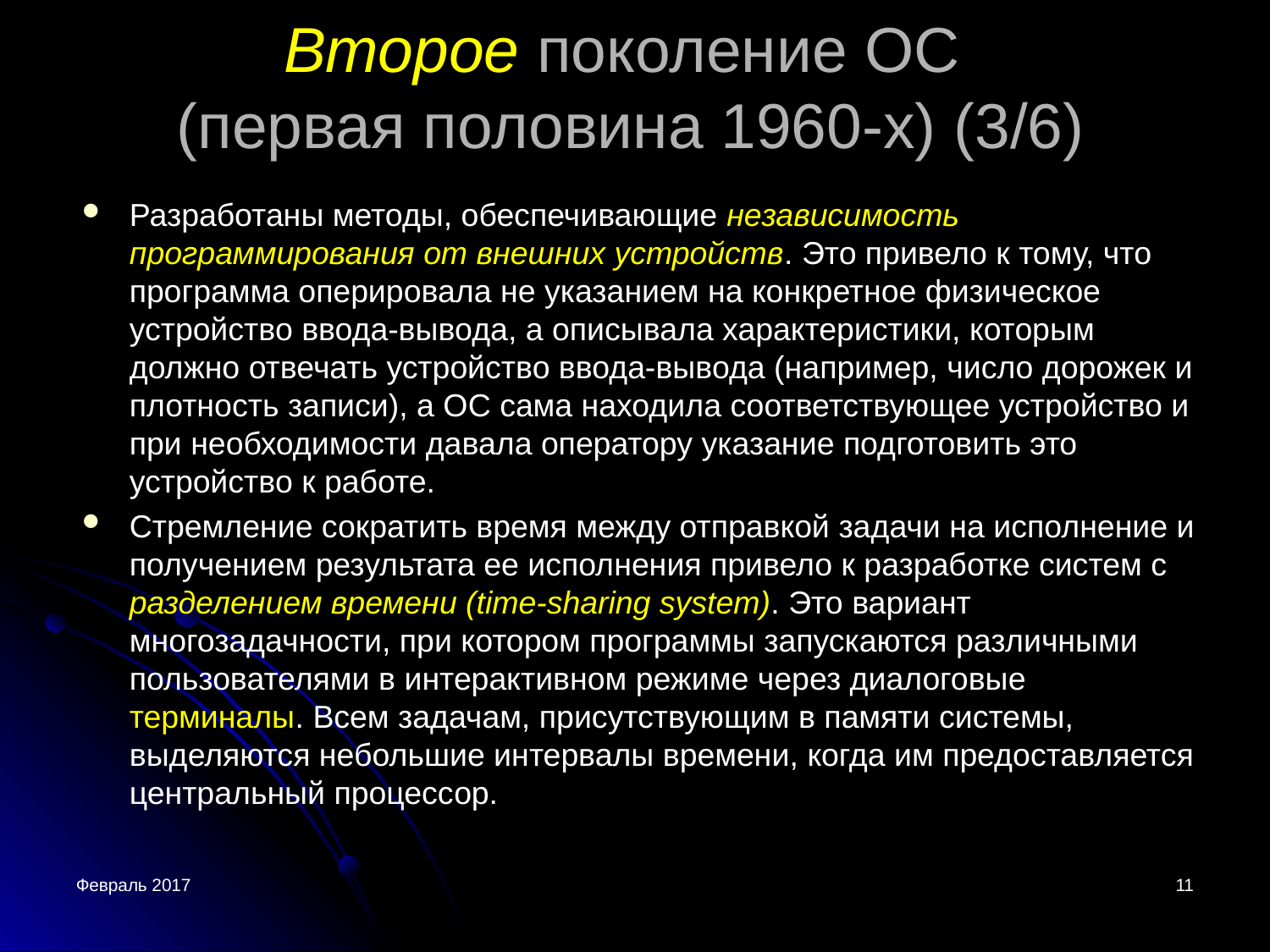

Второе поколение ОС
(первая половина 1960-х) (3/6)
Разработаны методы, обеспечивающие независимость программирования от внешних устройств. Это привело к тому, что программа оперировала не указанием на конкретное физическое устройство ввода-вывода, а описывала характеристики, которым должно отвечать устройство ввода-вывода (например, число дорожек и плотность записи), а ОС сама находила соответствующее устройство и при необходимости давала оператору указание подготовить это устройство к работе.
Стремление сократить время между отправкой задачи на исполнение и получением результата ее исполнения привело к разработке систем с разделением времени (time-sharing system). Это вариант многозадачности, при котором программы запускаются различными пользователями в интерактивном режиме через диалоговые терминалы. Всем задачам, присутствующим в памяти системы, выделяются небольшие интервалы времени, когда им предоставляется центральный процессор.
Февраль 2017
11